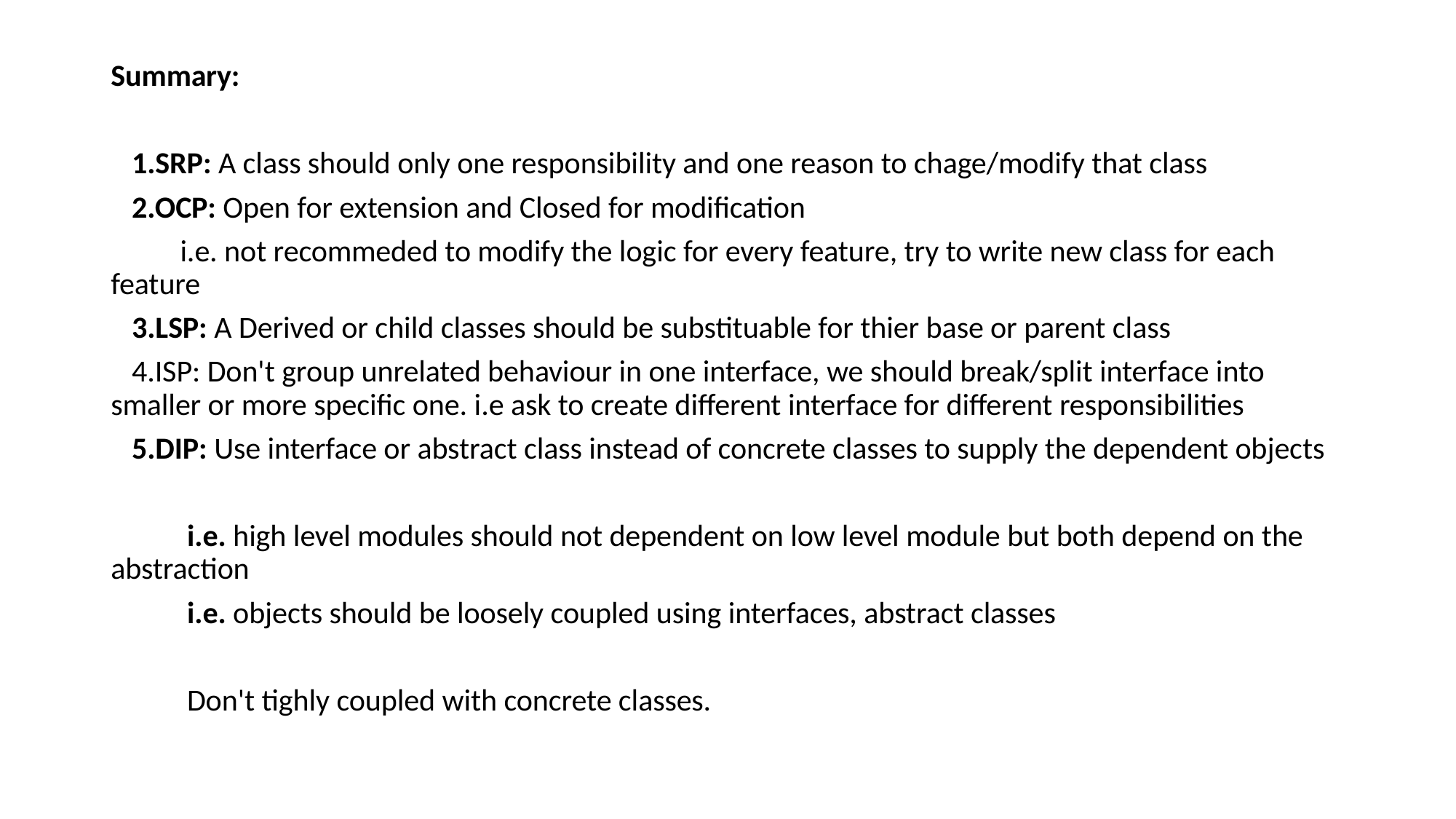

Summary:

   1.SRP: A class should only one responsibility and one reason to chage/modify that class
   2.OCP: Open for extension and Closed for modification
          i.e. not recommeded to modify the logic for every feature, try to write new class for each feature
   3.LSP: A Derived or child classes should be substituable for thier base or parent class
   4.ISP: Don't group unrelated behaviour in one interface, we should break/split interface into smaller or more specific one. i.e ask to create different interface for different responsibilities
   5.DIP: Use interface or abstract class instead of concrete classes to supply the dependent objects

           i.e. high level modules should not dependent on low level module but both depend on the abstraction
           i.e. objects should be loosely coupled using interfaces, abstract classes

           Don't tighly coupled with concrete classes.